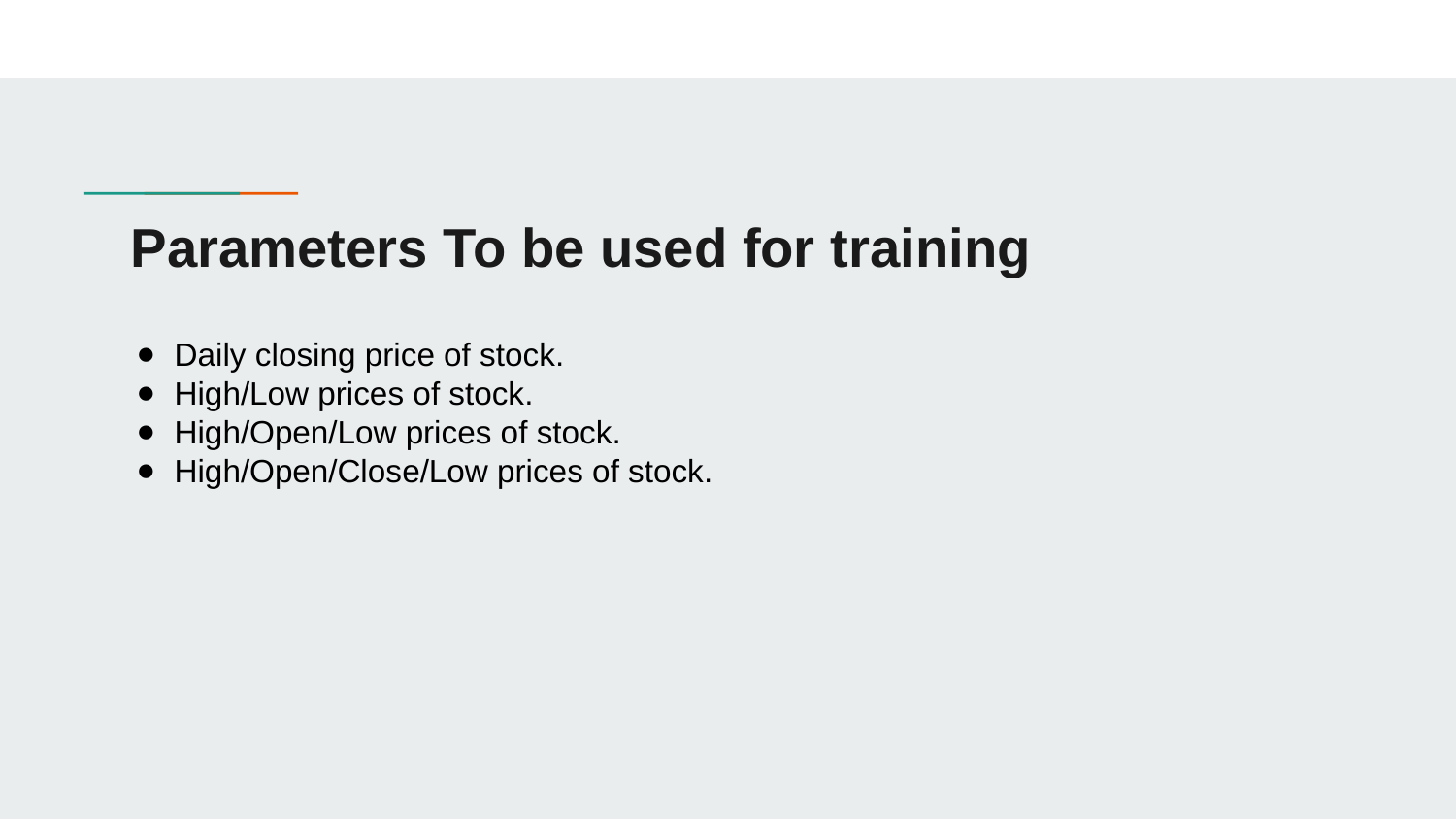

# Parameters To be used for training
Daily closing price of stock.
High/Low prices of stock.
High/Open/Low prices of stock.
High/Open/Close/Low prices of stock.